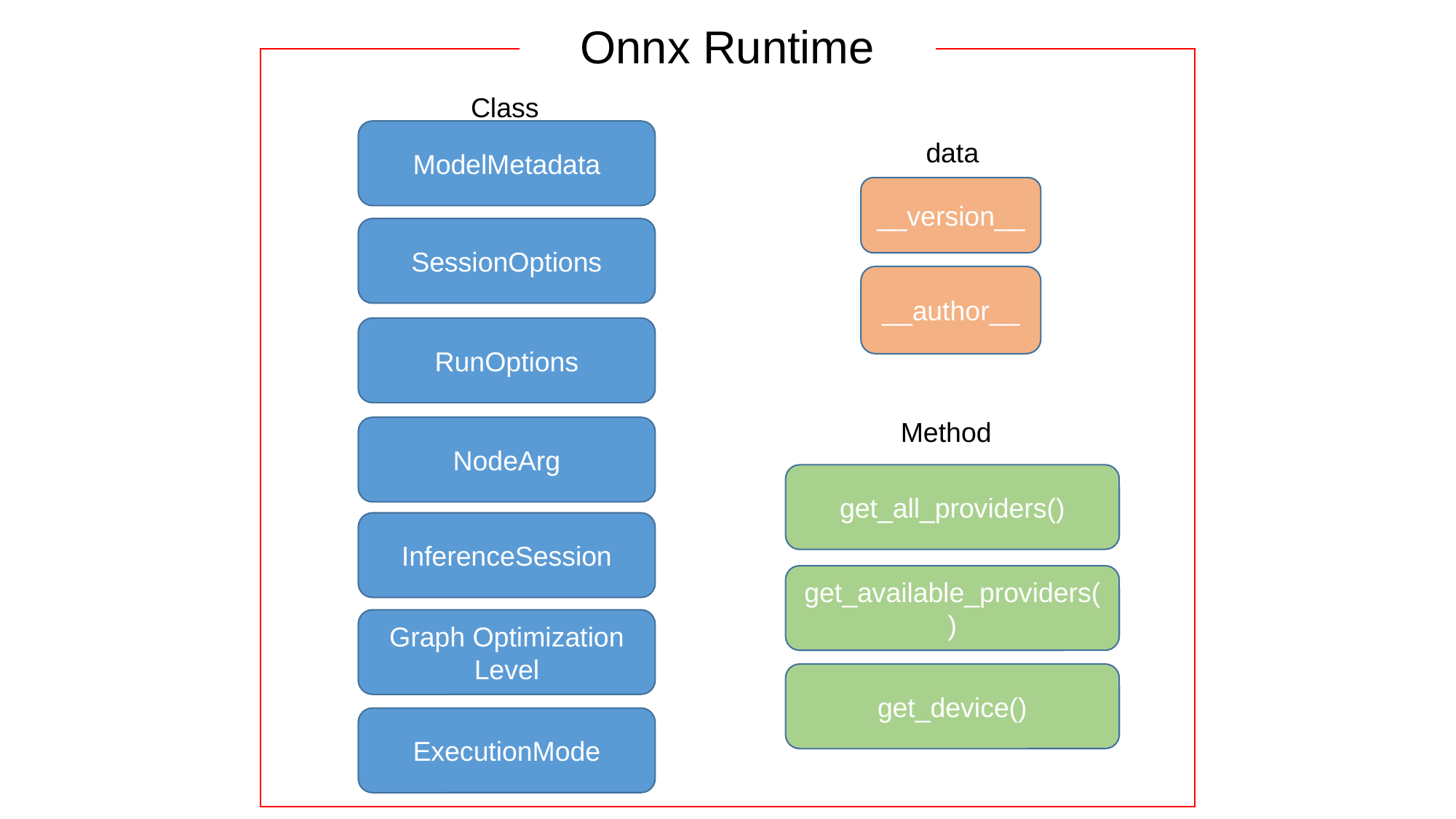

# Onnx Runtime

Class
ModelMetadata
data
__version__
SessionOptions
__author__
RunOptions
Method
NodeArg
get_all_providers()
InferenceSession
get_available_providers()
Graph Optimization Level
get_device()
ExecutionMode